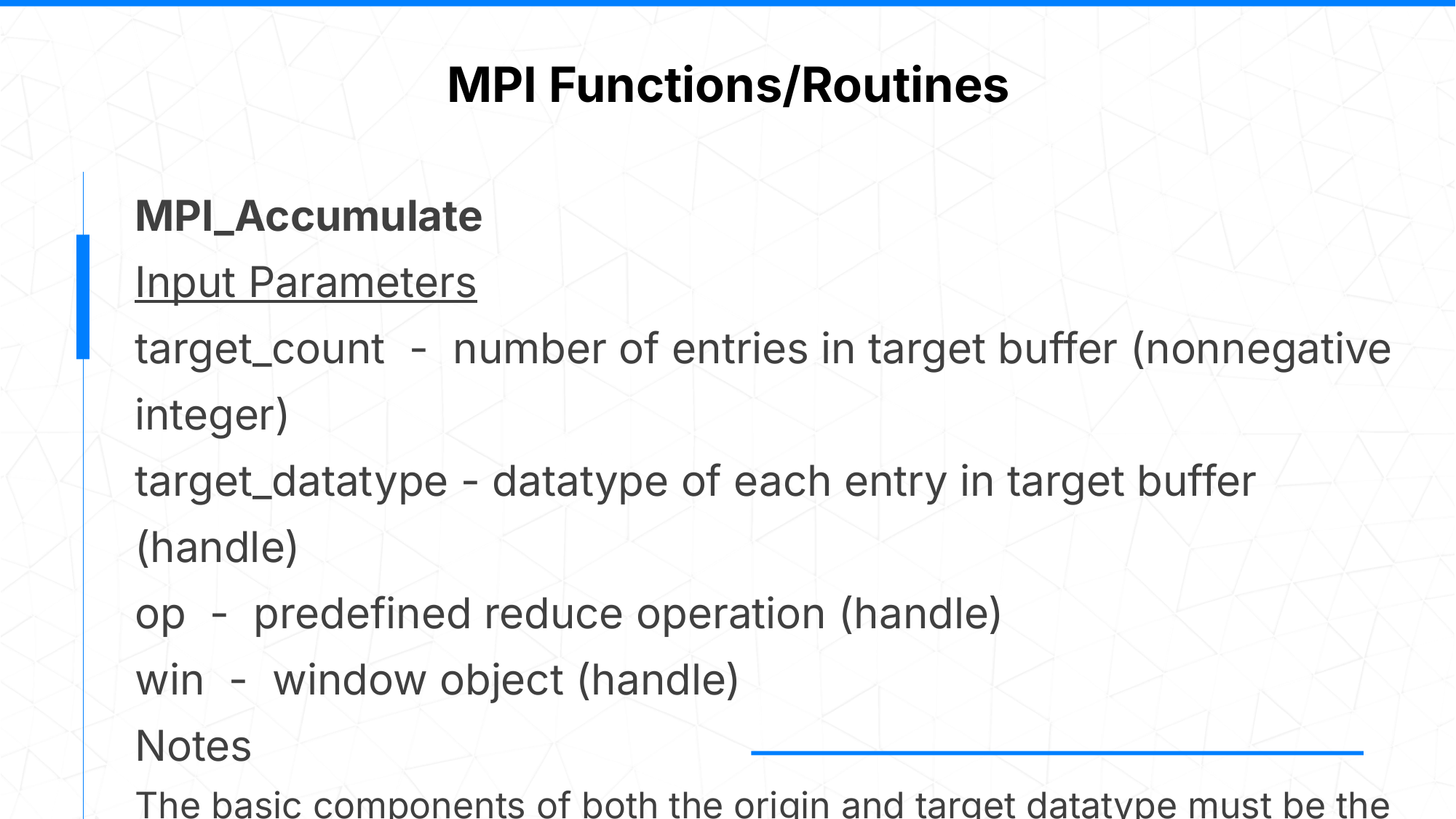

MPI Functions/Routines
MPI_Accumulate
Input Parameters
target_count  -  number of entries in target buffer (nonnegative integer)
target_datatype - datatype of each entry in target buffer (handle)
op  -  predefined reduce operation (handle)
win  -  window object (handle)
Notes
The basic components of both the origin and target datatype must be the same predefined datatype (e.g., all MPI_INT or all MPI_DOUBLE_PRECISION).